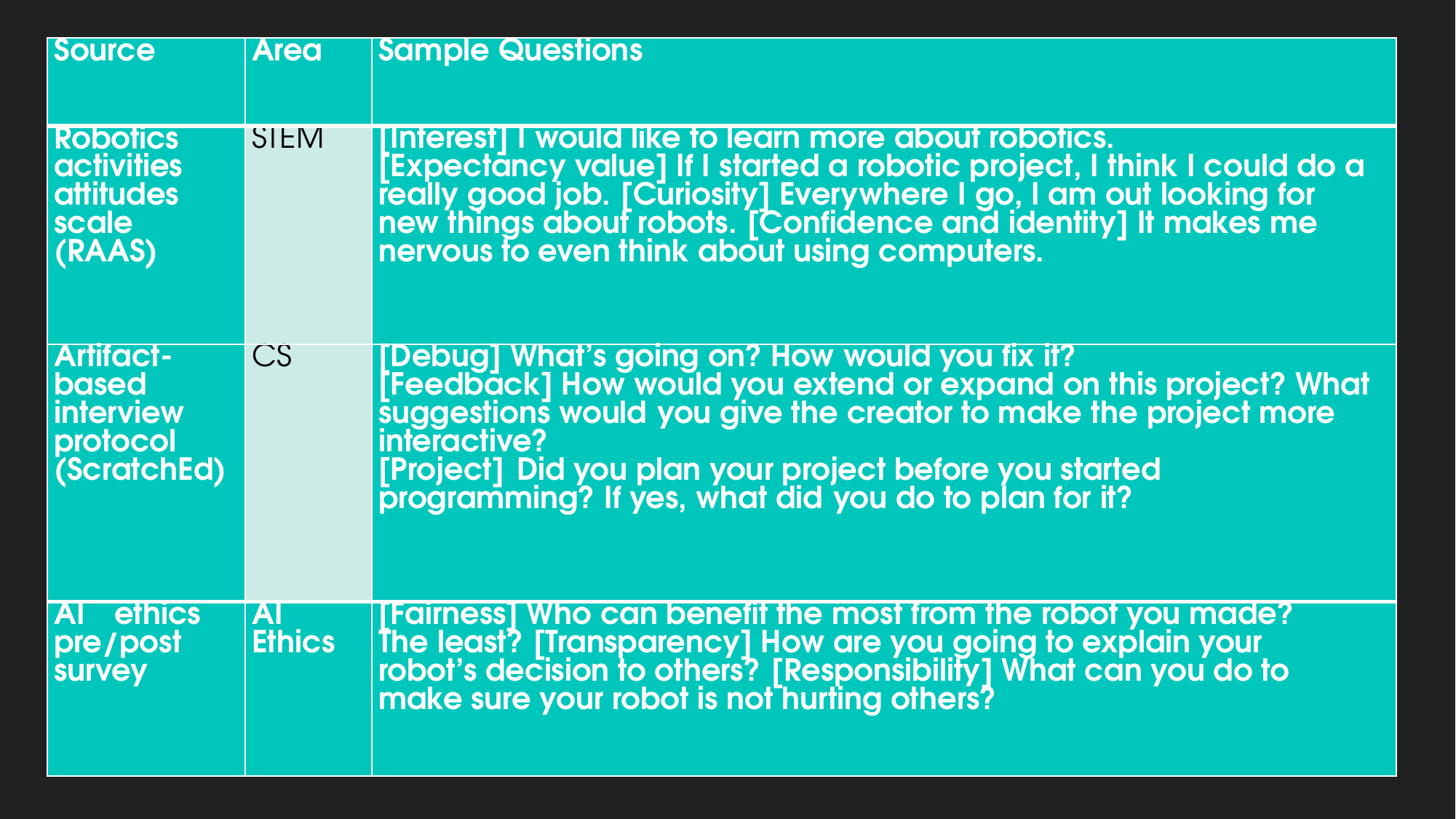

| Source | Area | Sample Questions |
| --- | --- | --- |
| Robotics activities attitudes scale (RAAS) | STEM | [Interest] I would like to learn more about robotics. [Expectancy value] If I started a robotic project, I think I could do a really good job. [Curiosity] Everywhere I go, I am out looking for new things about robots. [Confidence and identity] It makes me nervous to even think about using computers. |
| Artifact-based interview protocol (ScratchEd) | CS | [Debug] What’s going on? How would you fix it? [Feedback] How would you extend or expand on this project? What suggestions would you give the creator to make the project more interactive? [Project] Did you plan your project before you started programming? If yes, what did you do to plan for it? |
| AI ethics pre/post survey | AI Ethics | [Fairness] Who can benefit the most from the robot you made? The least? [Transparency] How are you going to explain your robot’s decision to others? [Responsibility] What can you do to make sure your robot is not hurting others? |